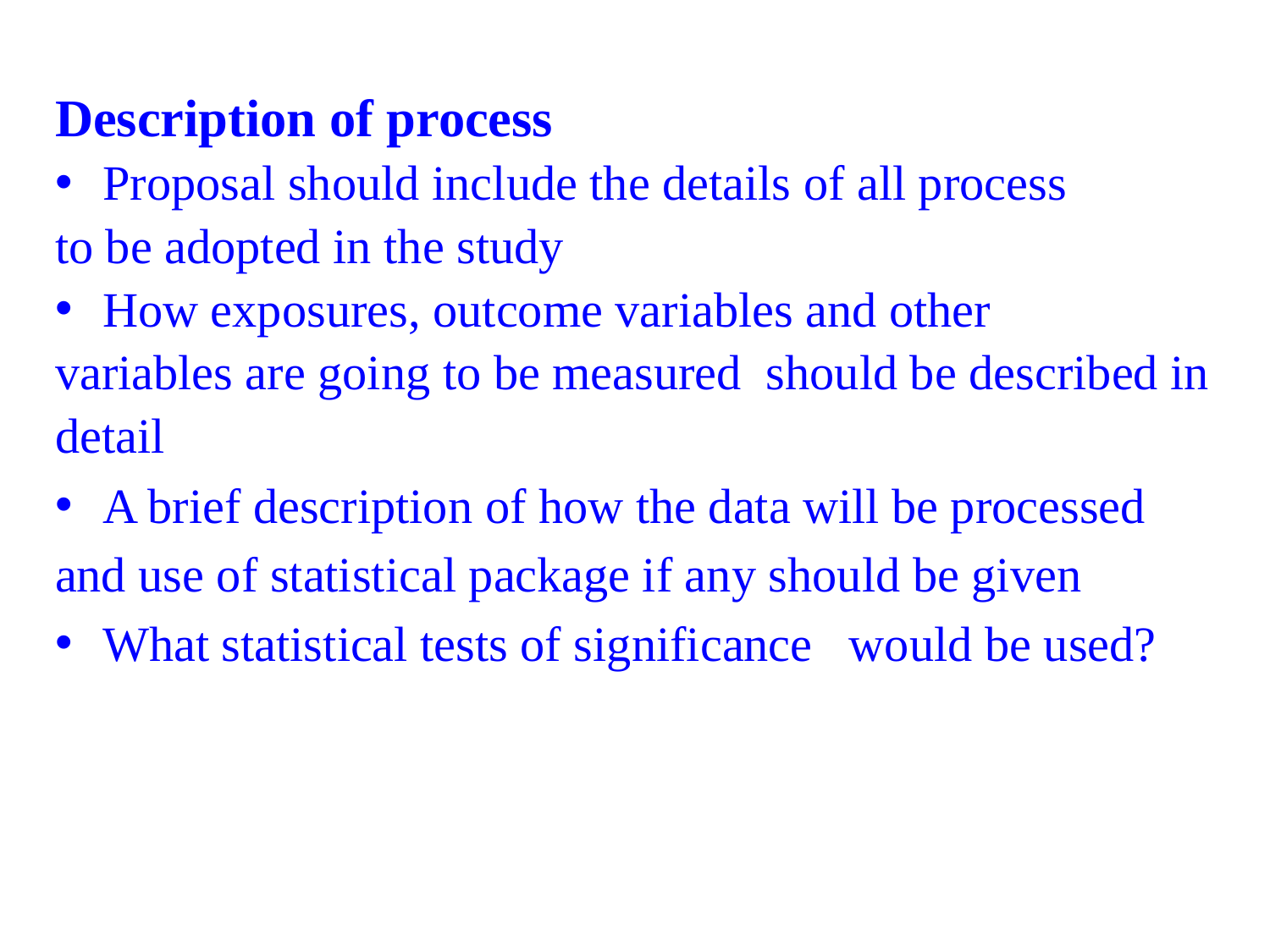

Description of process
Proposal should include the details of all process
to be adopted in the study
How exposures, outcome variables and other
variables are going to be measured  should be described in
detail
A brief description of how the data will be processed
and use of statistical package if any should be given
What statistical tests of significance   would be used?